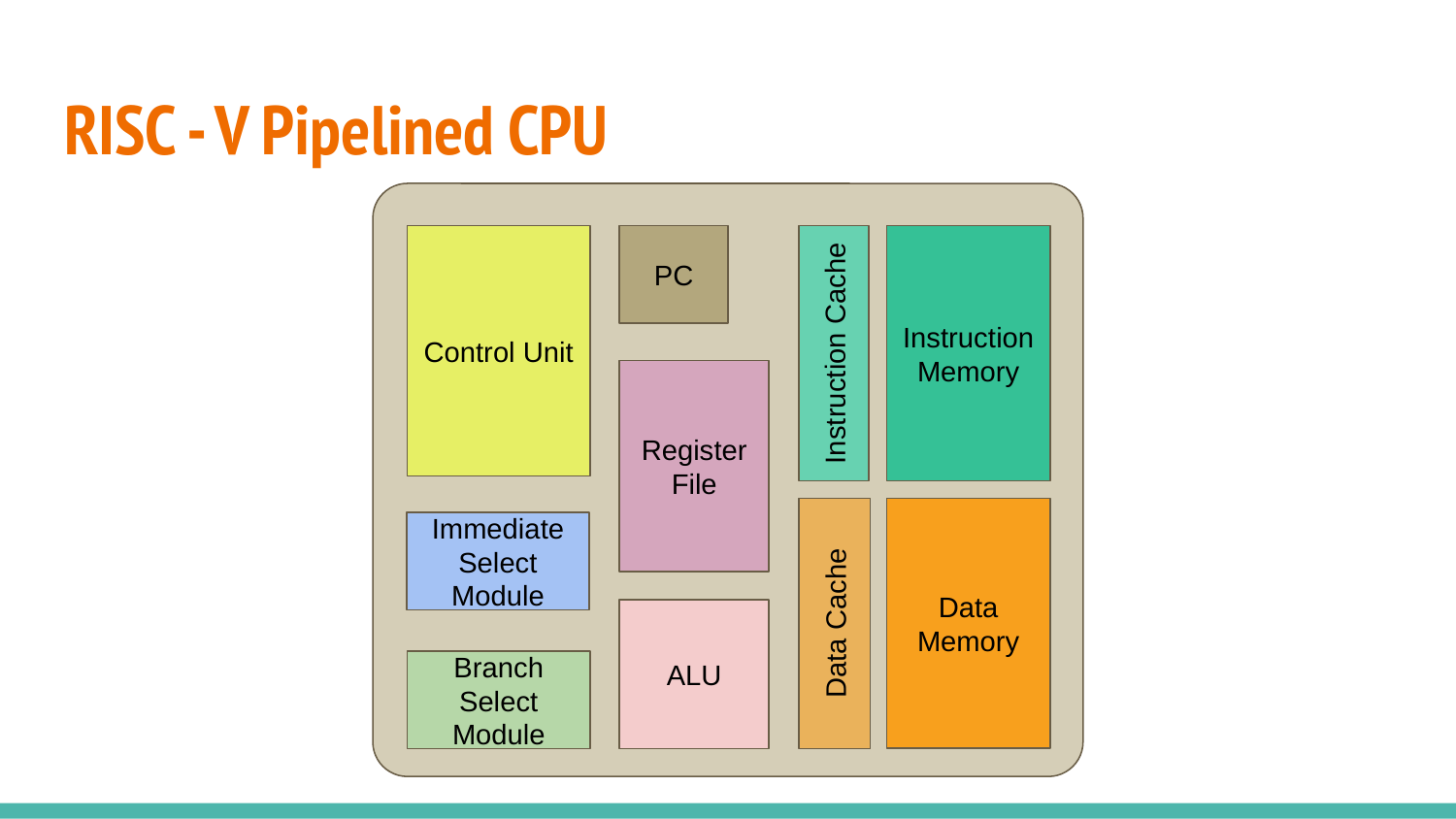

# RISC - V Pipelined CPU

Control Unit
PC
Instruction Memory
Instruction Cache
Register File
Data Memory
Immediate Select Module
Data Cache
ALU
Branch Select Module